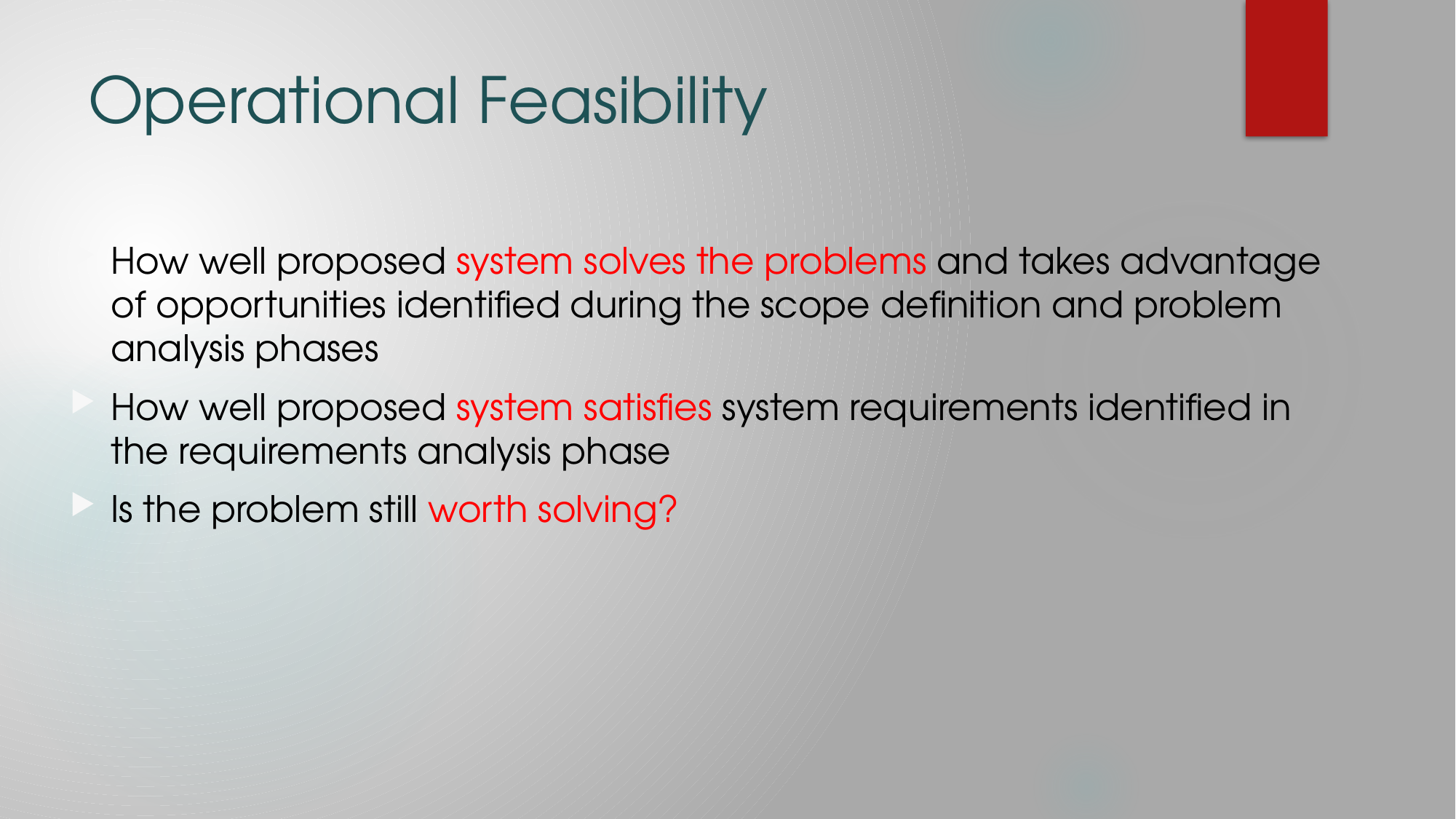

6
# Operational Feasibility
How well proposed system solves the problems and takes advantage of opportunities identified during the scope definition and problem analysis phases
How well proposed system satisfies system requirements identified in the requirements analysis phase
Is the problem still worth solving?